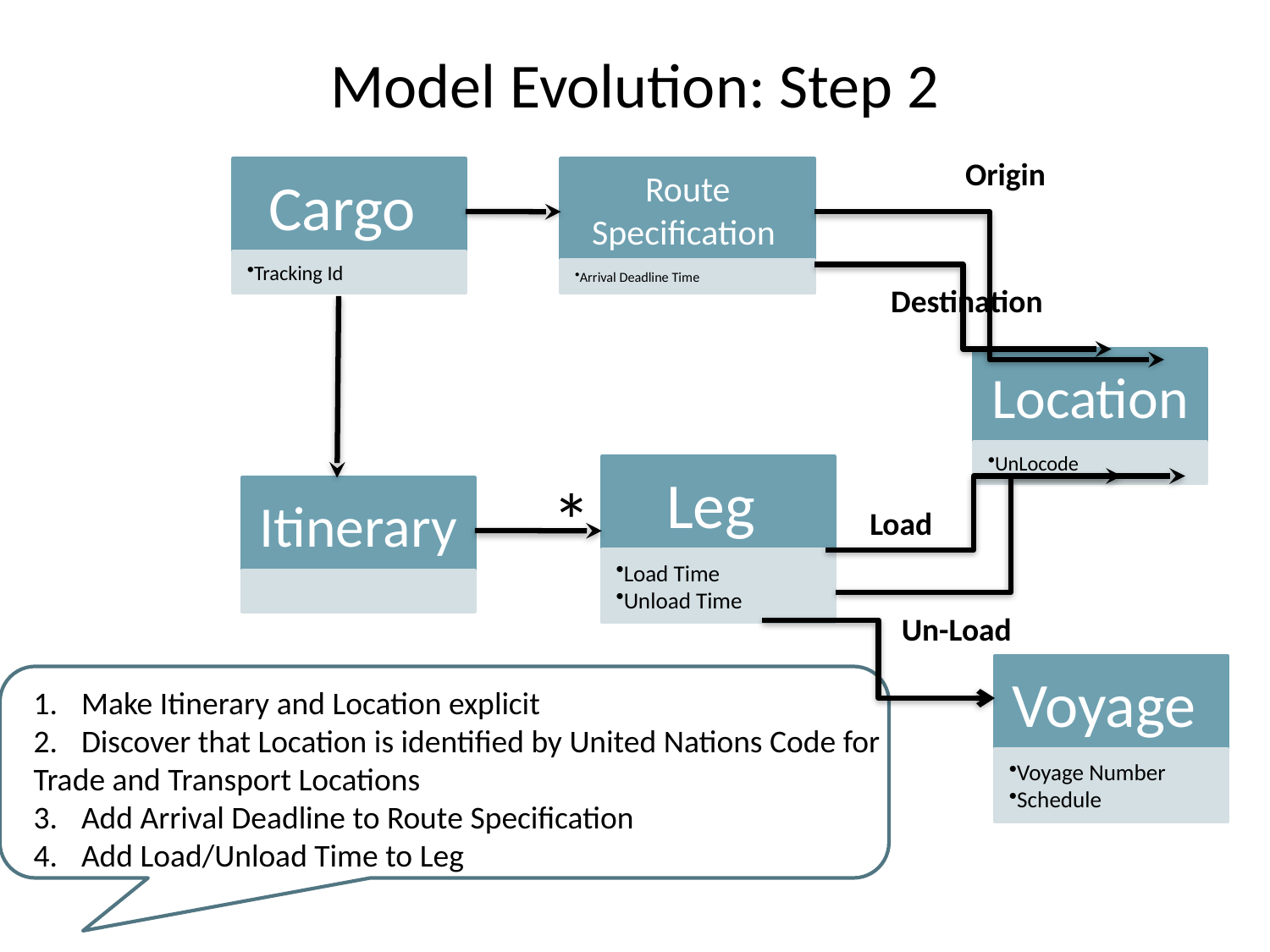

# Model Evolution: Step 2
Origin
Cargo
Tracking Id
Route Specification
Arrival Deadline Time
Destination
Location
UnLocode
Leg
Load Time
Unload Time
*
Itinerary
Load
Un-Load
Voyage
Voyage Number
Schedule

Make Itinerary and Location explicit
Discover that Location is identified by United Nations Code for
Trade and Transport Locations
Add Arrival Deadline to Route Specification
Add Load/Unload Time to Leg